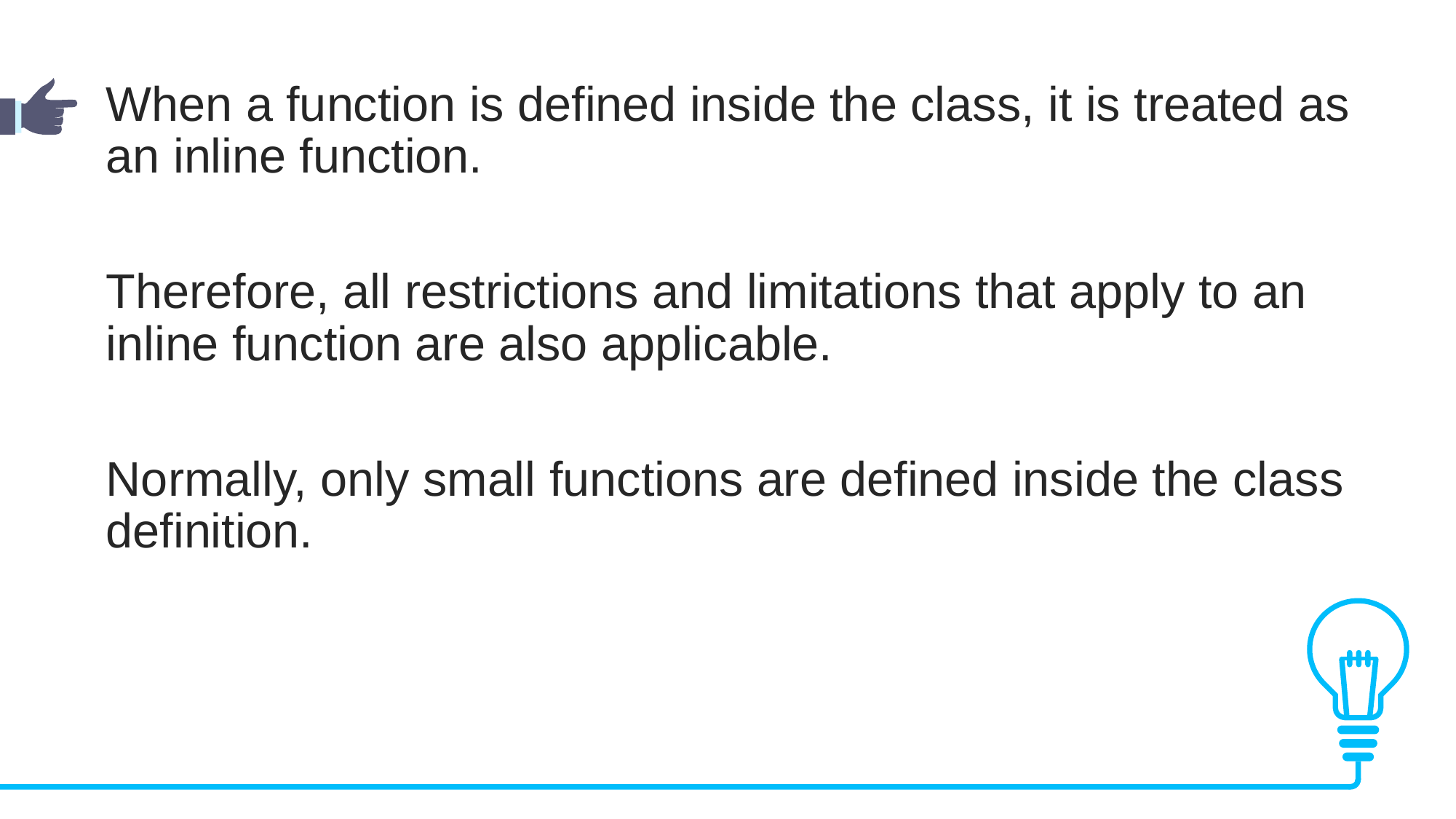

When a function is defined inside the class, it is treated as an inline function.

Therefore, all restrictions and limitations that apply to an inline function are also applicable.

Normally, only small functions are defined inside the class definition.